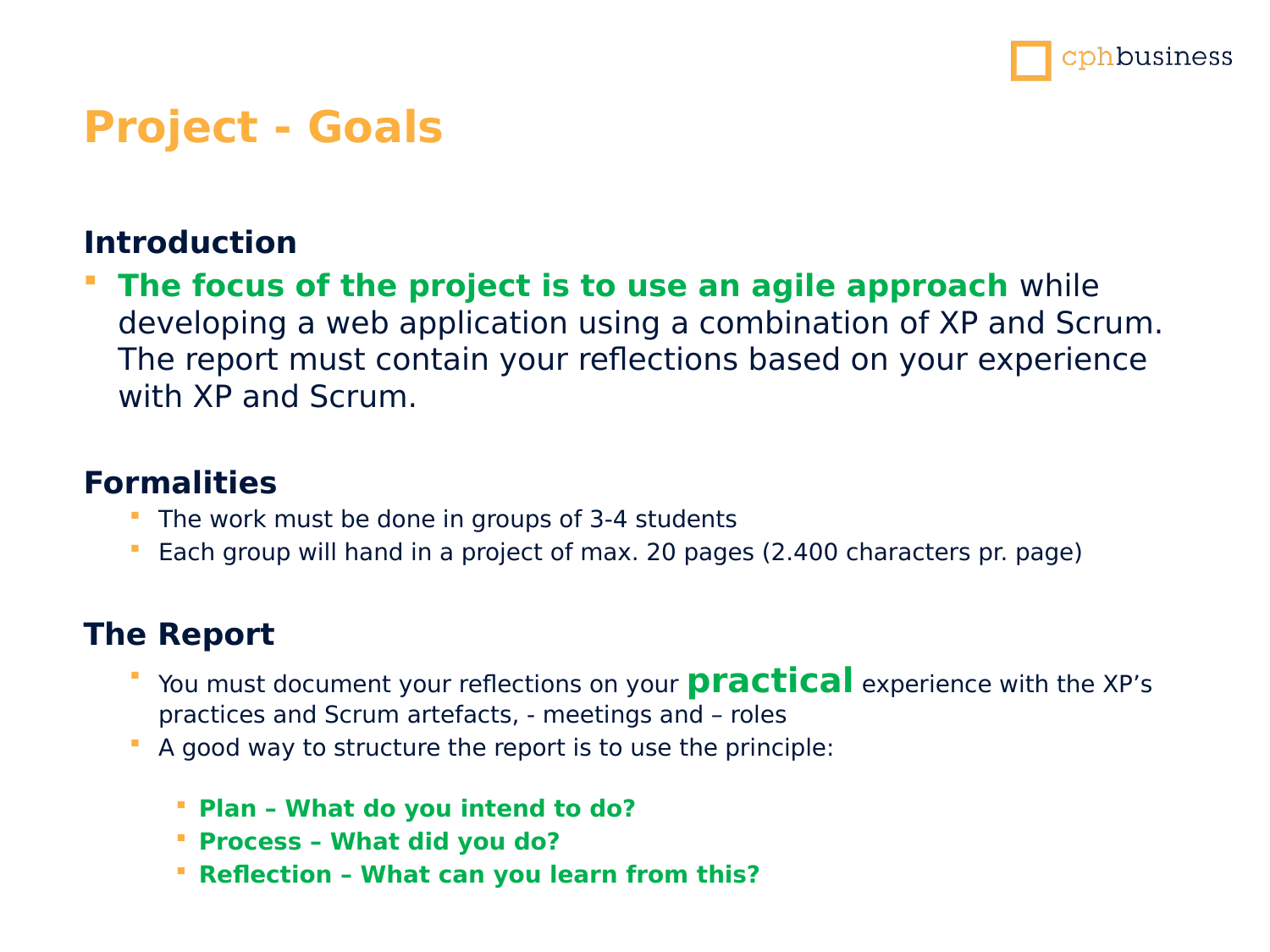

Project - Goals
Introduction
The focus of the project is to use an agile approach while developing a web application using a combination of XP and Scrum.
The report must contain your reflections based on your experience with XP and Scrum.

Formalities
The work must be done in groups of 3-4 students
Each group will hand in a project of max. 20 pages (2.400 characters pr. page)

The Report
You must document your reflections on your practical experience with the XP’s practices and Scrum artefacts, - meetings and – roles
A good way to structure the report is to use the principle:
Plan – What do you intend to do?
Process – What did you do?
Reflection – What can you learn from this?